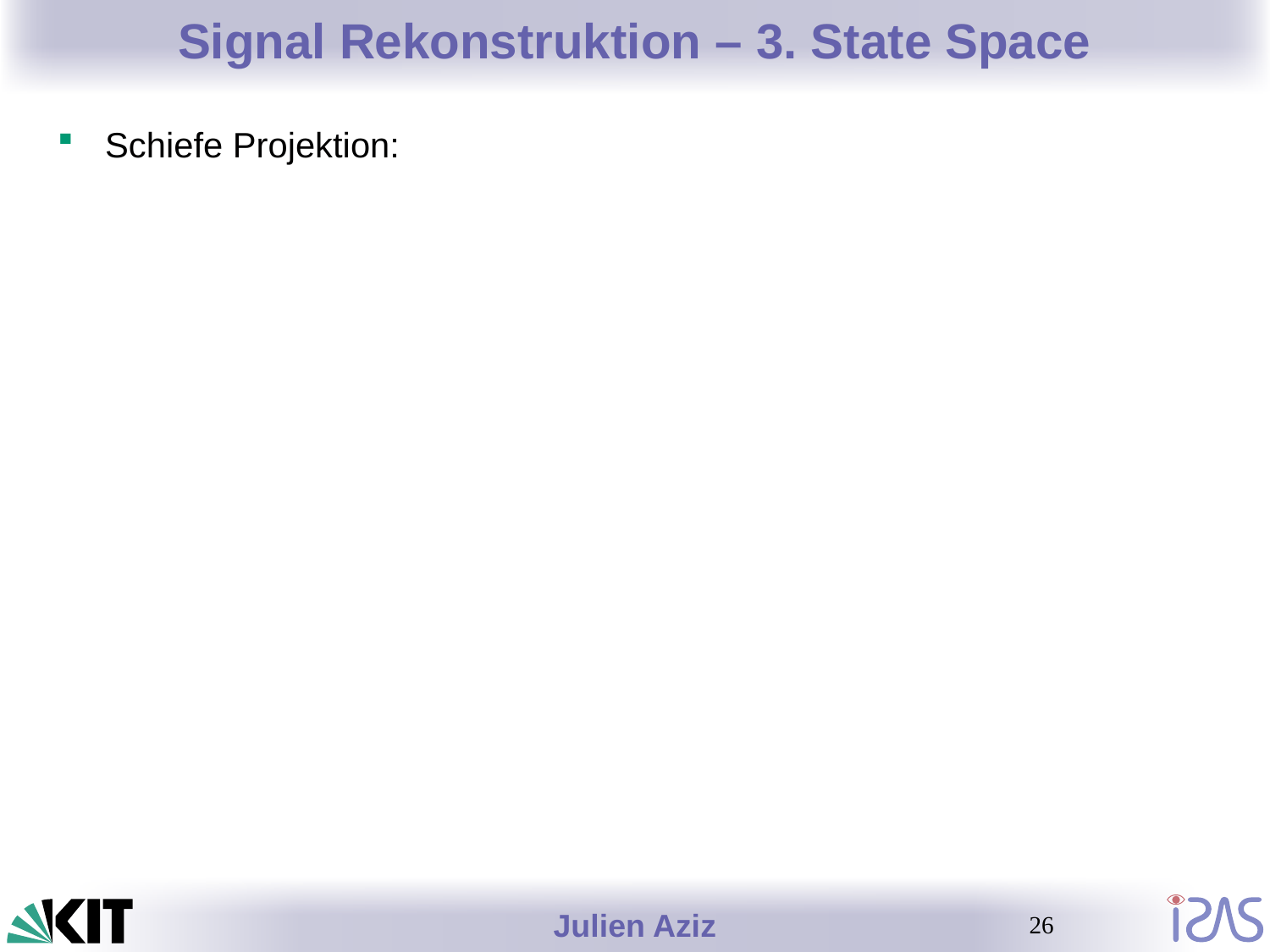

# Signal Rekonstruktion – 3. State Space
Schiefe Projektion:
26